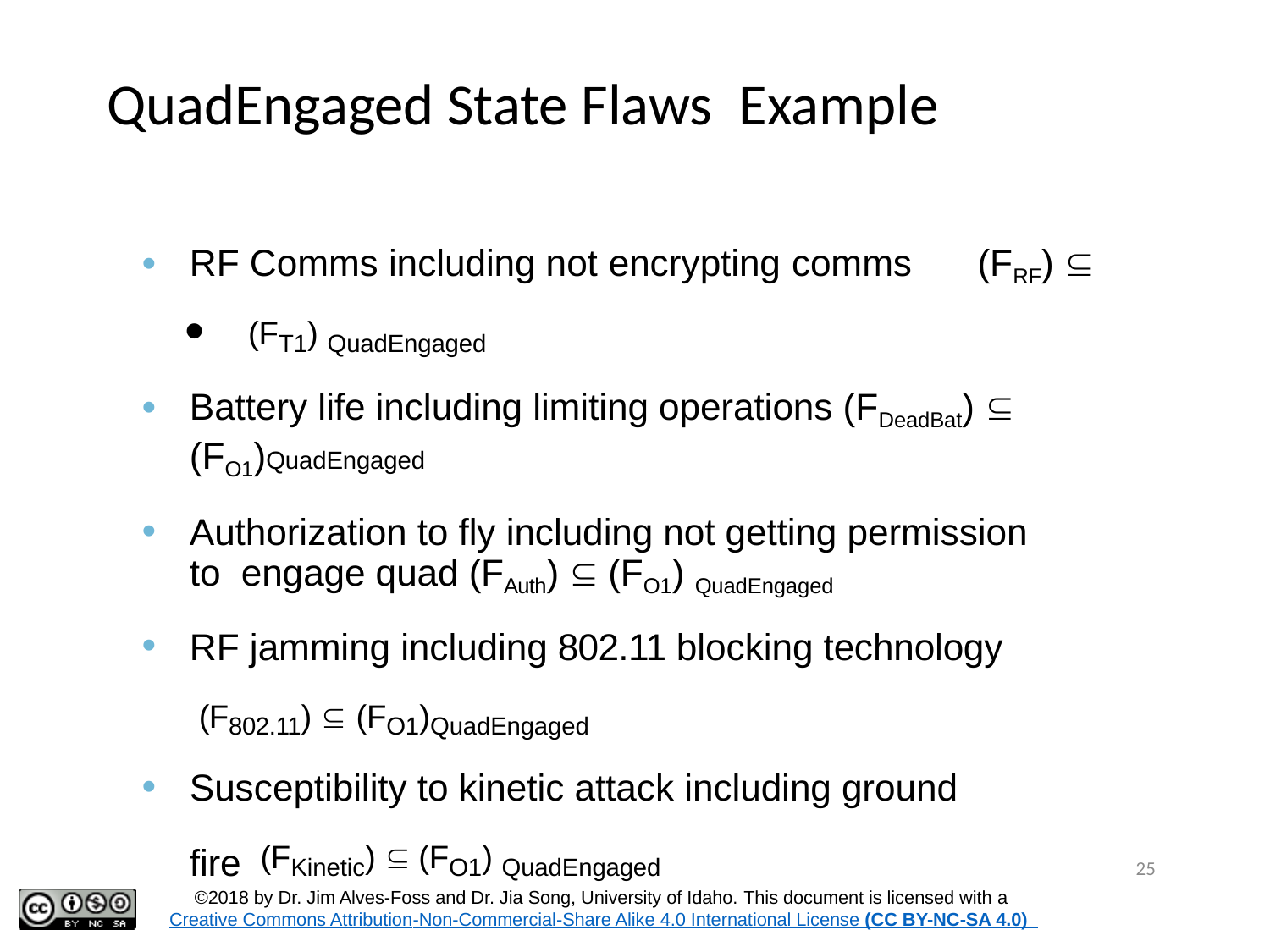

# QuadEngaged State Flaws  Example
RF Comms including not encrypting comms	(FRF) ⊆
(FT1) QuadEngaged
Battery life including limiting operations (FDeadBat) ⊆ (FO1)QuadEngaged

Authorization to fly including not getting permission to  engage quad (FAuth) ⊆ (FO1) QuadEngaged
RF jamming including 802.11 blocking technology  (F802.11) ⊆ (FO1)QuadEngaged
Susceptibility to kinetic attack including ground fire  (FKinetic) ⊆ (FO1) QuadEngaged
25